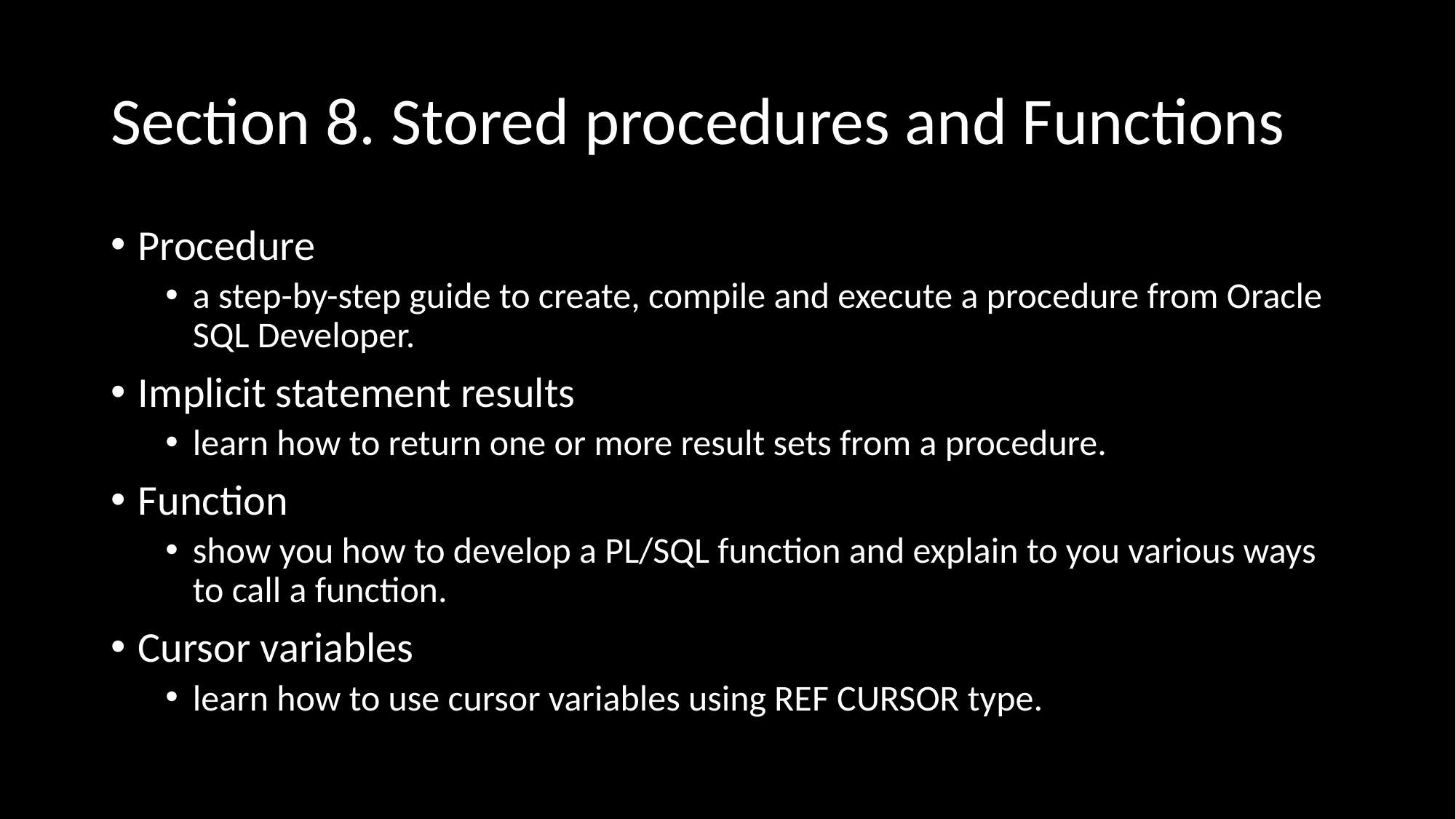

# Section 8. Stored procedures and Functions
Procedure
a step-by-step guide to create, compile and execute a procedure from Oracle SQL Developer.
Implicit statement results
learn how to return one or more result sets from a procedure.
Function
show you how to develop a PL/SQL function and explain to you various ways to call a function.
Cursor variables
learn how to use cursor variables using REF CURSOR type.